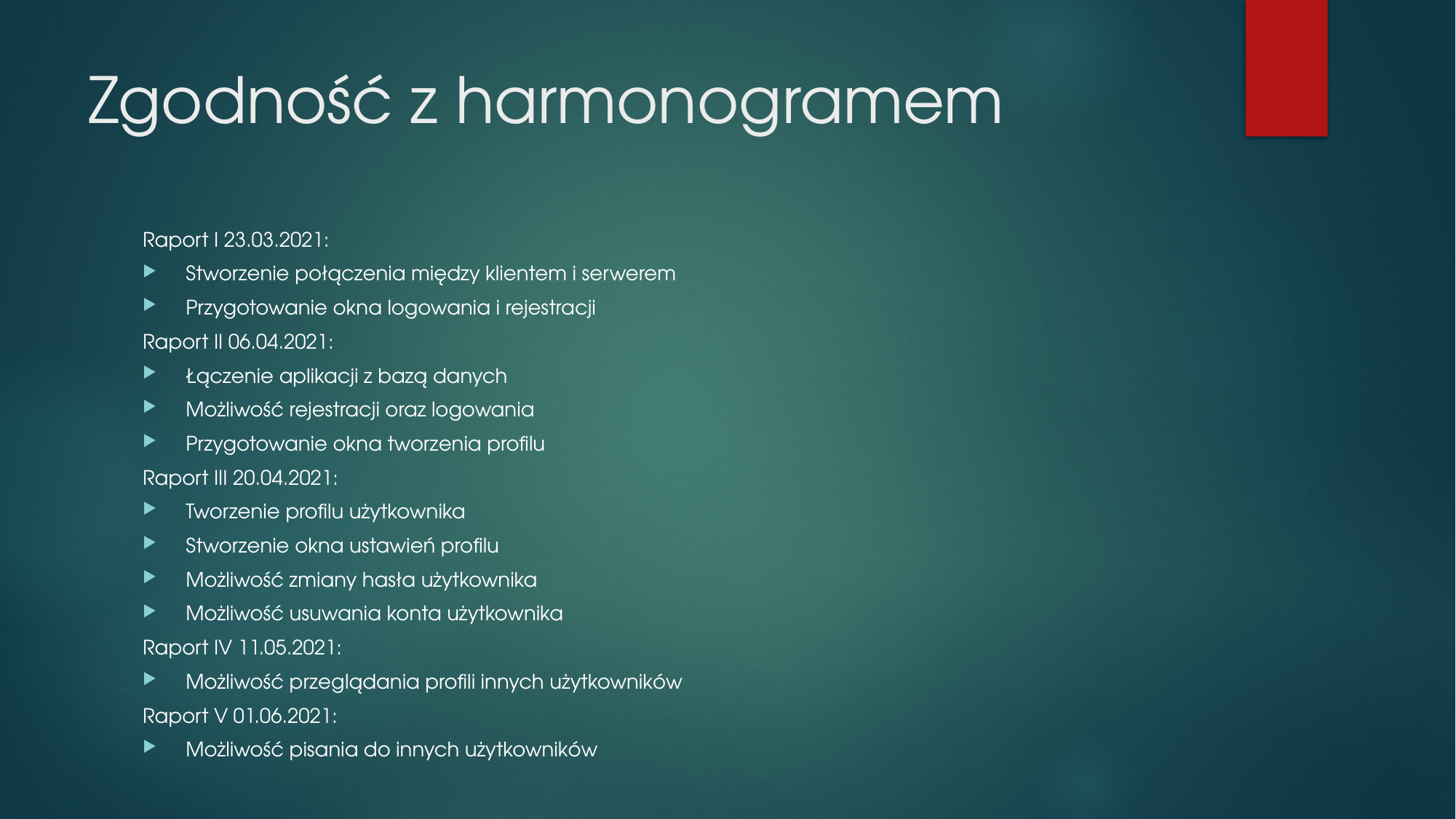

# Zgodność z harmonogramem
Raport I 23.03.2021:
Stworzenie połączenia między klientem i serwerem
Przygotowanie okna logowania i rejestracji
Raport II 06.04.2021:
Łączenie aplikacji z bazą danych
Możliwość rejestracji oraz logowania
Przygotowanie okna tworzenia profilu
Raport III 20.04.2021:
Tworzenie profilu użytkownika
Stworzenie okna ustawień profilu
Możliwość zmiany hasła użytkownika
Możliwość usuwania konta użytkownika
Raport IV 11.05.2021:
Możliwość przeglądania profili innych użytkowników
Raport V 01.06.2021:
Możliwość pisania do innych użytkowników